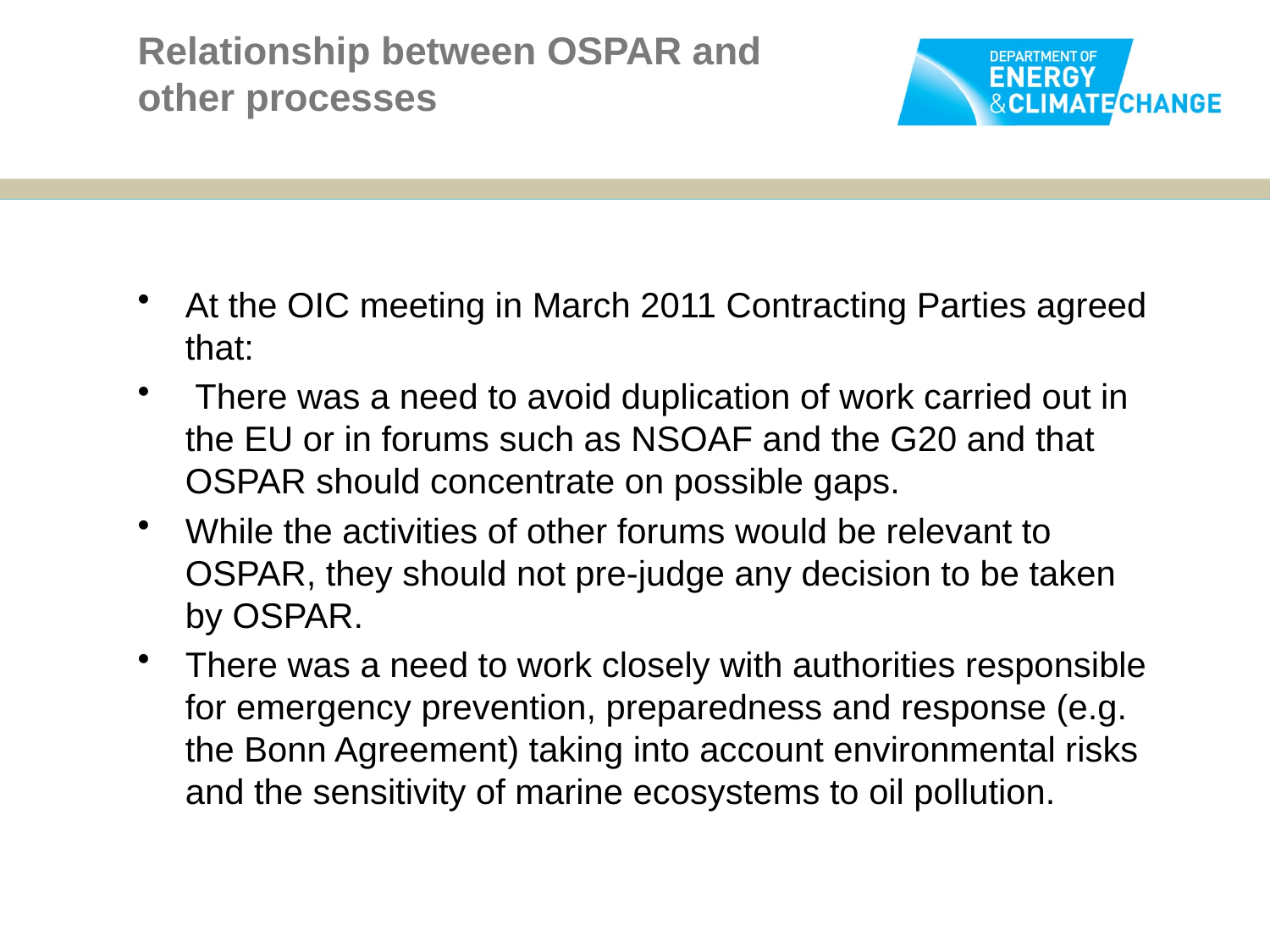

# Relationship between OSPAR and other processes
At the OIC meeting in March 2011 Contracting Parties agreed that:
 There was a need to avoid duplication of work carried out in the EU or in forums such as NSOAF and the G20 and that OSPAR should concentrate on possible gaps.
While the activities of other forums would be relevant to OSPAR, they should not pre-judge any decision to be taken by OSPAR.
There was a need to work closely with authorities responsible for emergency prevention, preparedness and response (e.g. the Bonn Agreement) taking into account environmental risks and the sensitivity of marine ecosystems to oil pollution.